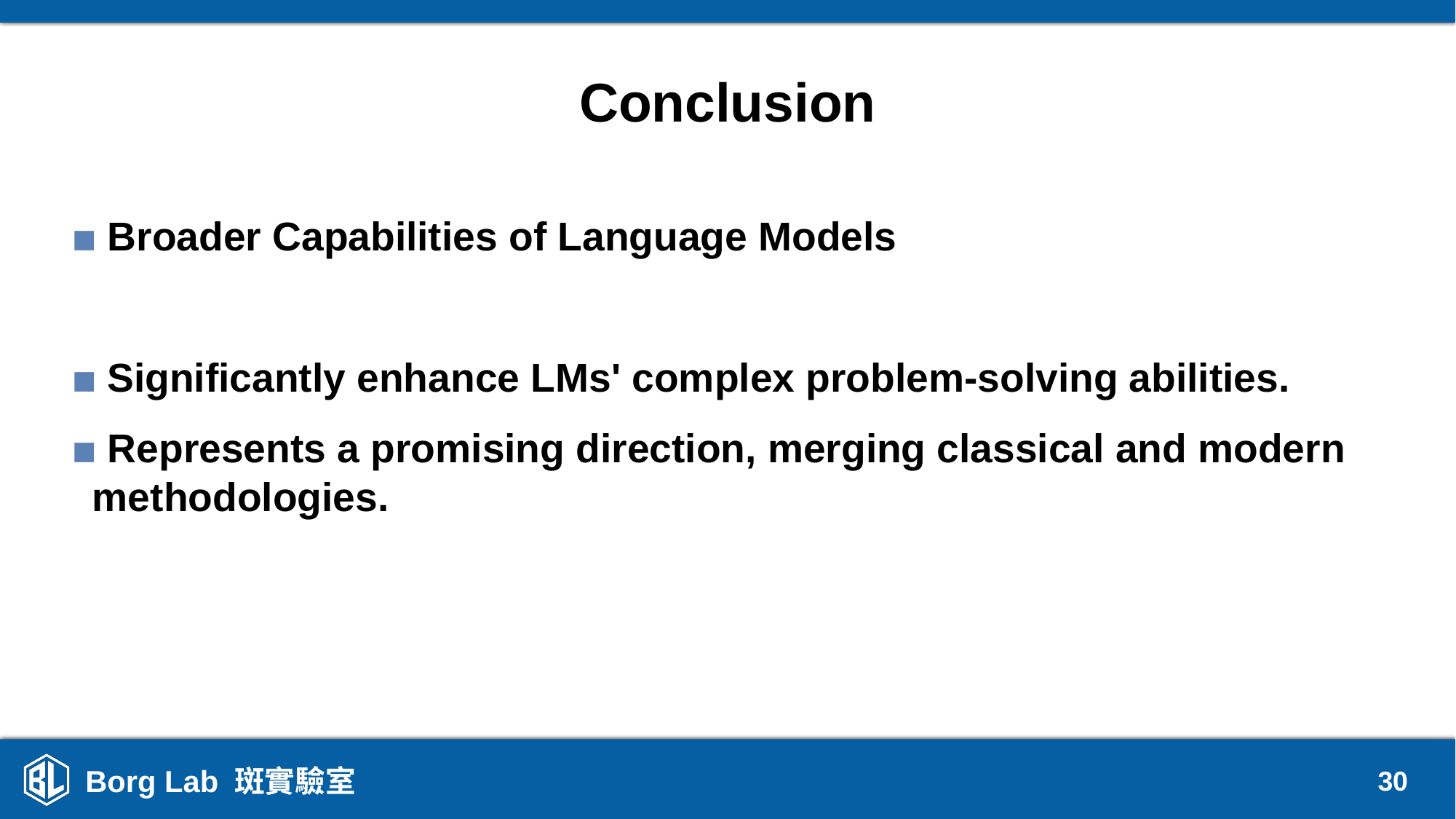

# Conclusion
 Broader Capabilities of Language Models

 Significantly enhance LMs' complex problem-solving abilities.
 Represents a promising direction, merging classical and modern methodologies.

30